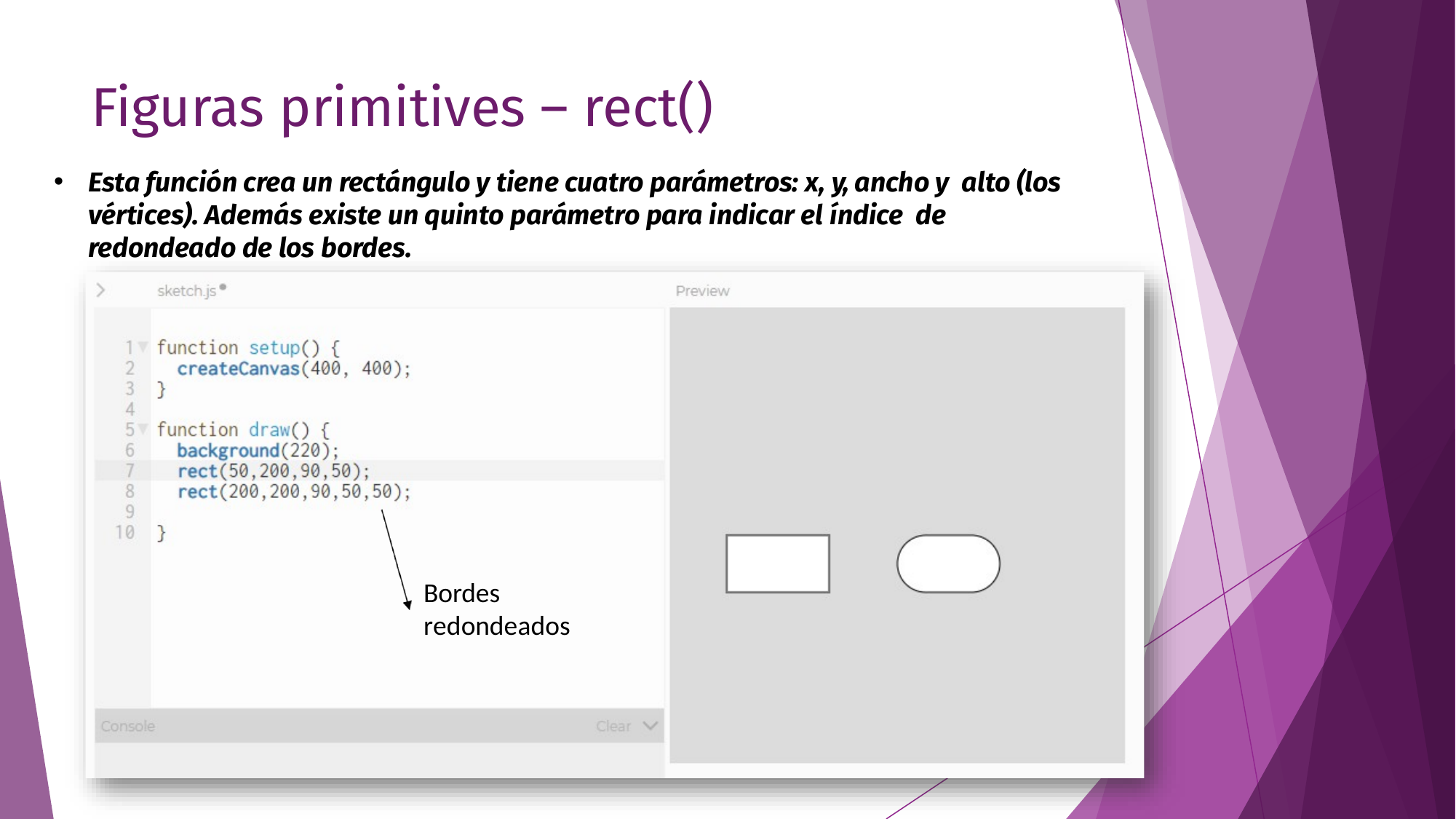

# Figuras primitives – rect()
Esta función crea un rectángulo y tiene cuatro parámetros: x, y, ancho y  alto (los vértices). Además existe un quinto parámetro para indicar el índice  de redondeado de los bordes.

Bordes  redondeados